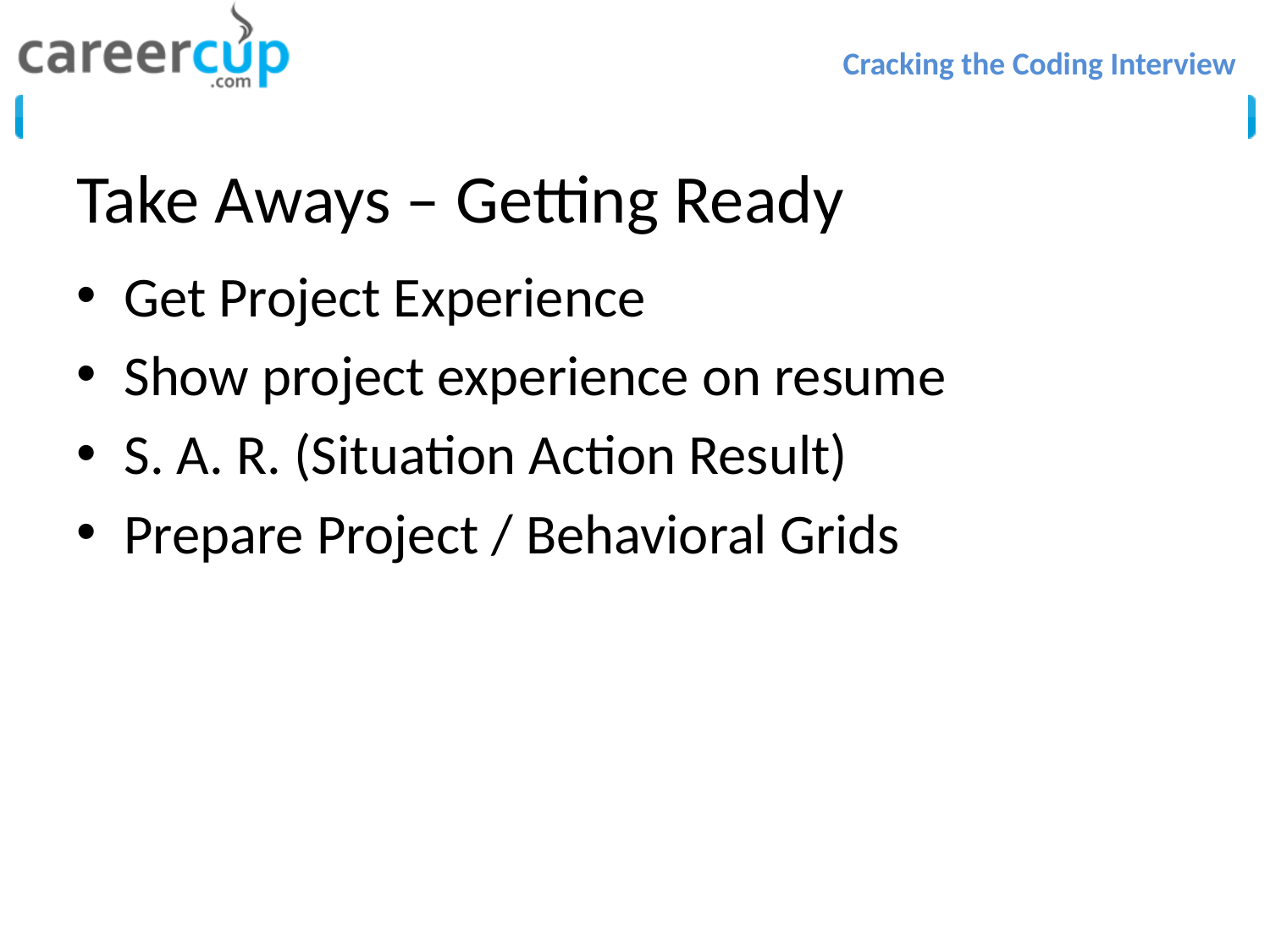

# Take Aways – Getting Ready
Get Project Experience
Show project experience on resume
S. A. R. (Situation Action Result)
Prepare Project / Behavioral Grids